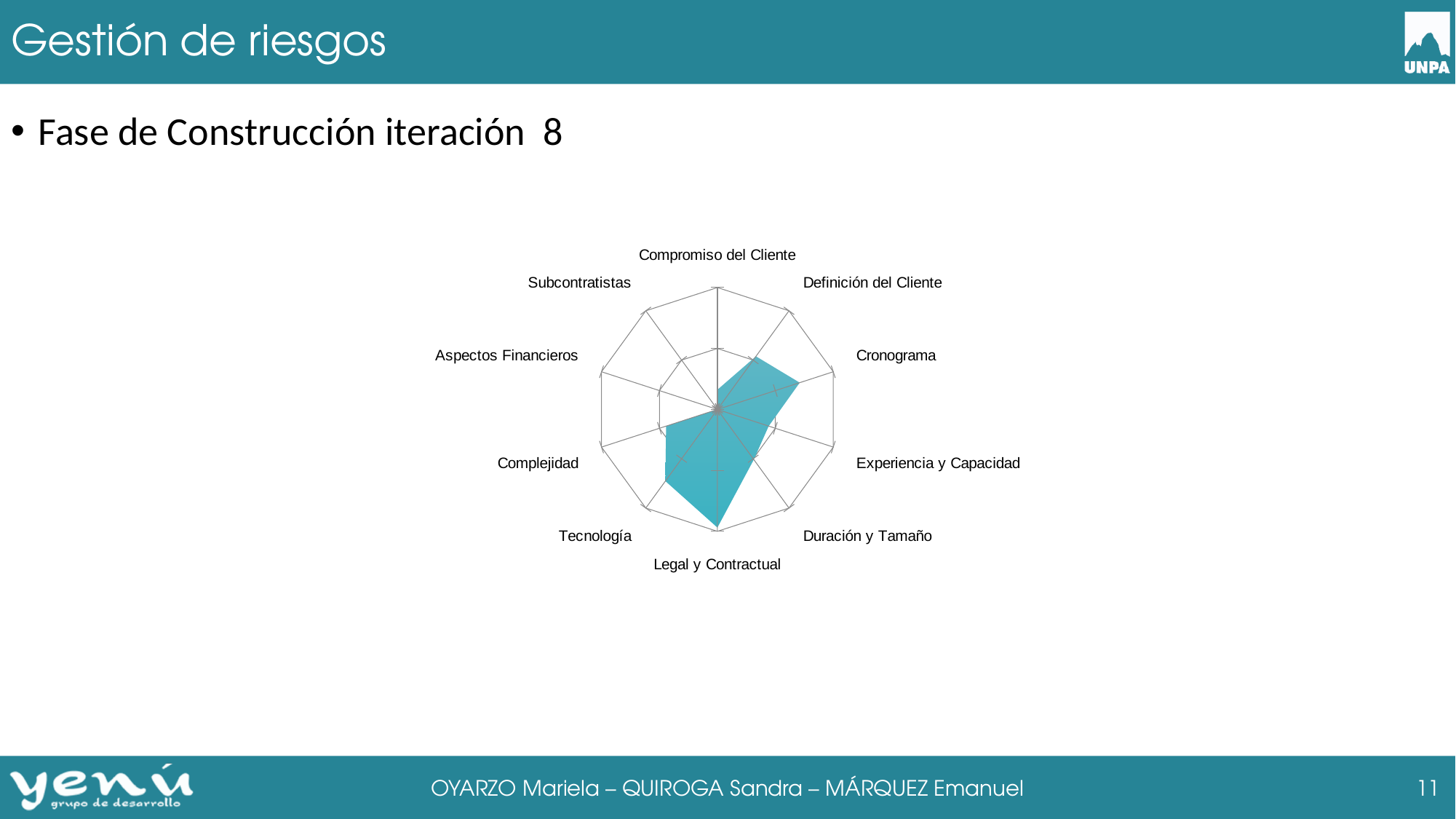

# Gestión de riesgos
Fase de Construcción iteración  8

### Chart

| Category | Porcentaje |
|---|---|
| Compromiso del Cliente | 0.00645994832041344 |
| Definición del Cliente | 0.0215331610680448 |
| Cronograma | 0.028423772609819146 |
| Experiencia y Capacidad | 0.017718715393134 |
| Duración y Tamaño | 0.020348837209302337 |
| Legal y Contractual | 0.03875968992248062 |
| Tecnología | 0.029069767441860475 |
| Complejidad | 0.017718715393134 |
| Aspectos Financieros | 0.0 |
| Subcontratistas | 0.0 |
OYARZO Mariela – QUIROGA Sandra – MÁRQUEZ Emanuel
11